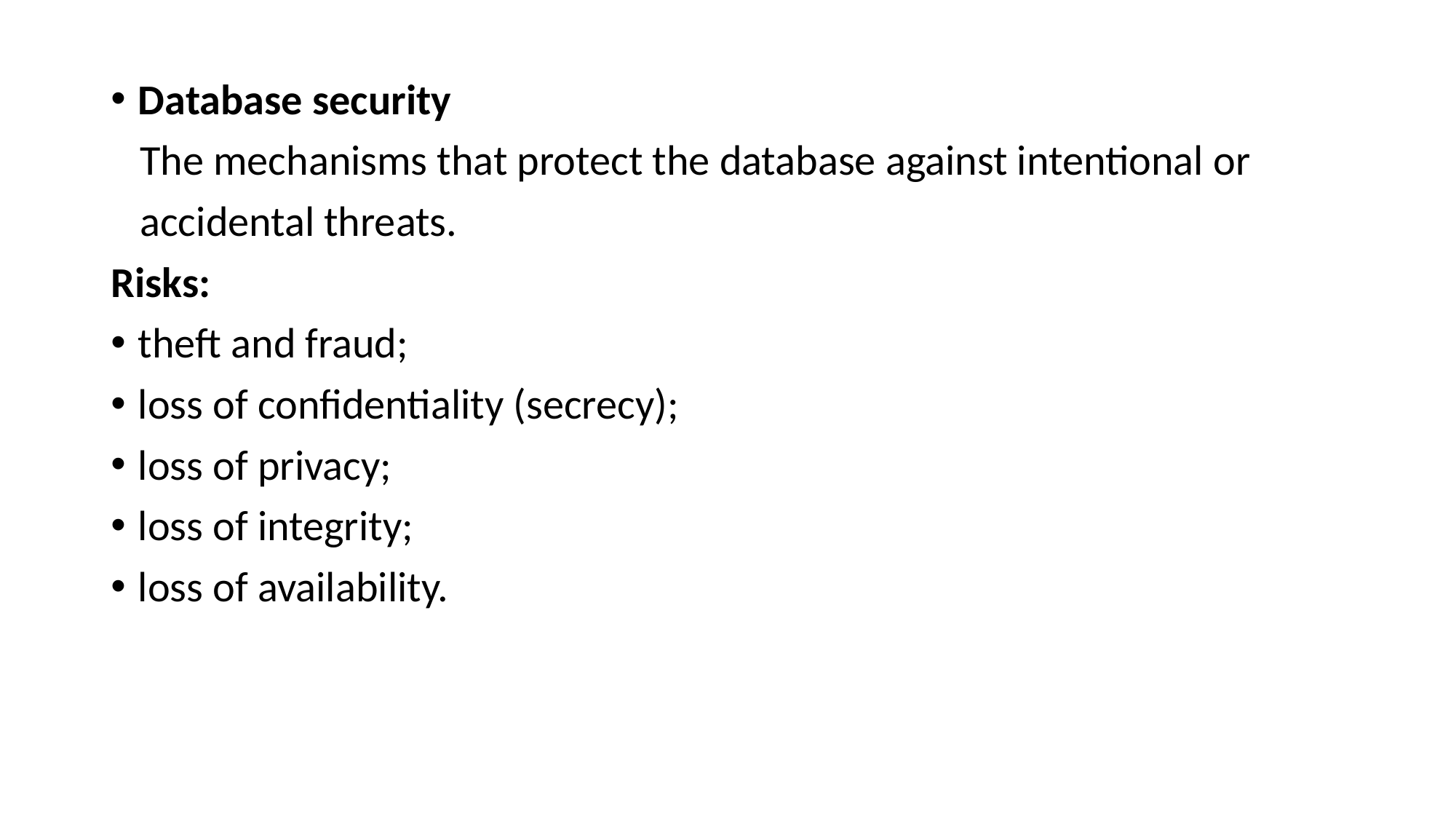

Database security
   The mechanisms that protect the database against intentional or
   accidental threats.
Risks:
theft and fraud;
loss of confidentiality (secrecy);
loss of privacy;
loss of integrity;
loss of availability.